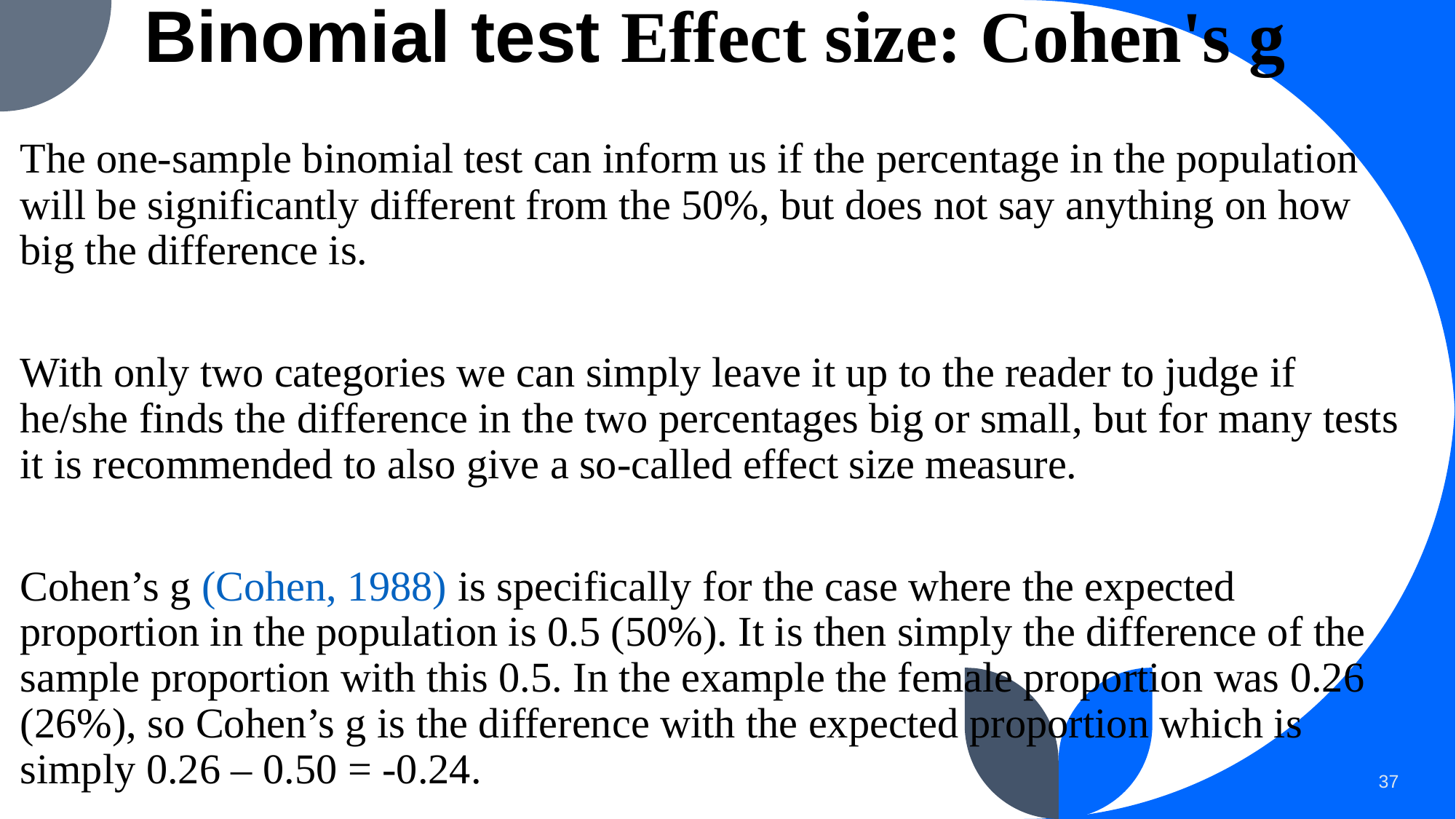

# Binomial test Effect size: Cohen's g
The one-sample binomial test can inform us if the percentage in the population will be significantly different from the 50%, but does not say anything on how big the difference is.

With only two categories we can simply leave it up to the reader to judge if he/she finds the difference in the two percentages big or small, but for many tests it is recommended to also give a so-called effect size measure.

Cohen’s g (Cohen, 1988) is specifically for the case where the expected proportion in the population is 0.5 (50%). It is then simply the difference of the sample proportion with this 0.5. In the example the female proportion was 0.26 (26%), so Cohen’s g is the difference with the expected proportion which is simply 0.26 – 0.50 = -0.24.
37